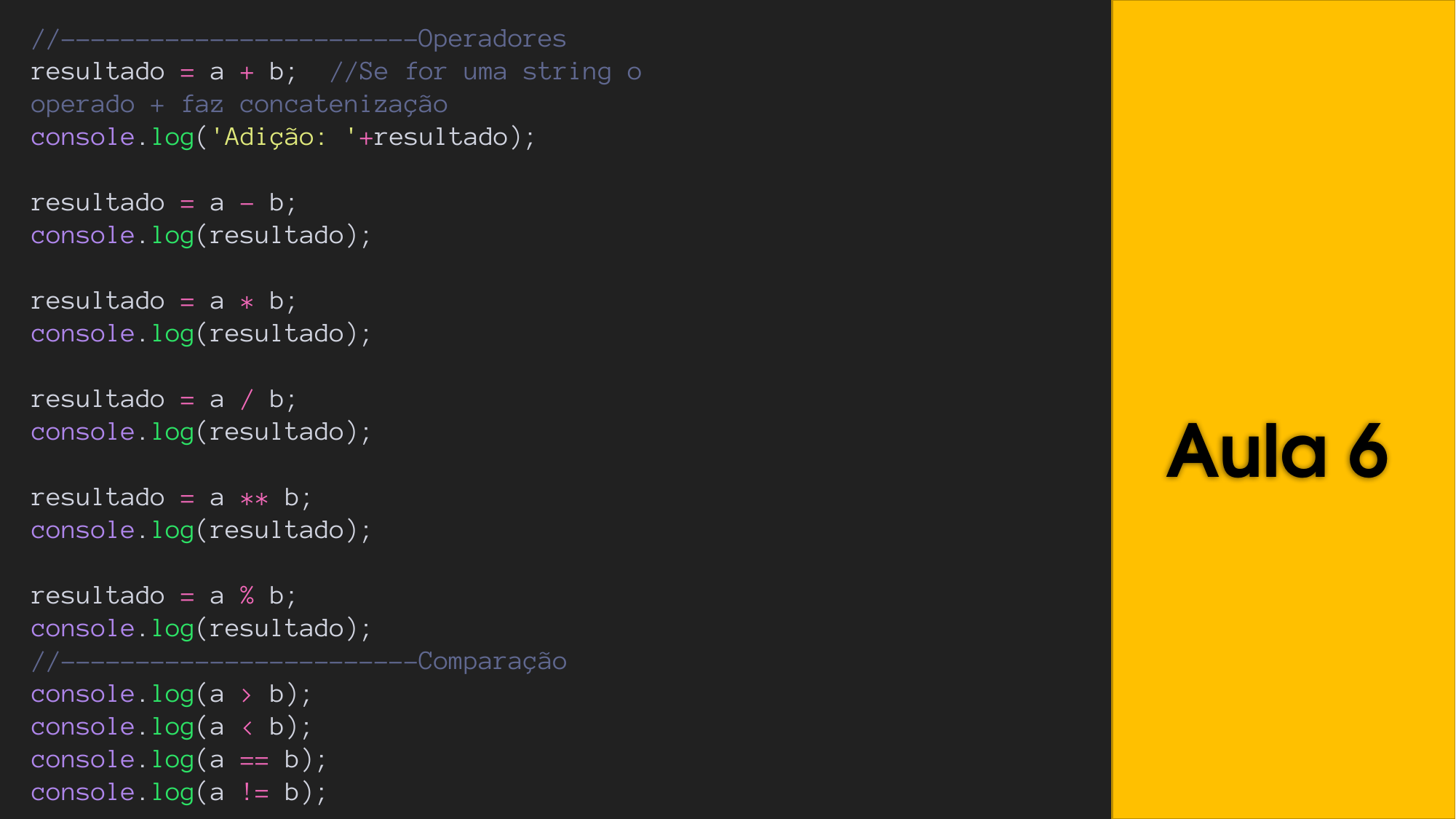

//------------------------Operadores
resultado = a + b;  //Se for uma string o operado + faz concatenização
console.log('Adição: '+resultado);
resultado = a - b;
console.log(resultado);
resultado = a * b;
console.log(resultado);
resultado = a / b;
console.log(resultado);
resultado = a ** b;
console.log(resultado);
resultado = a % b;
console.log(resultado);
//------------------------Comparação
console.log(a > b);
console.log(a < b);
console.log(a == b);
console.log(a != b);
# Aula 6